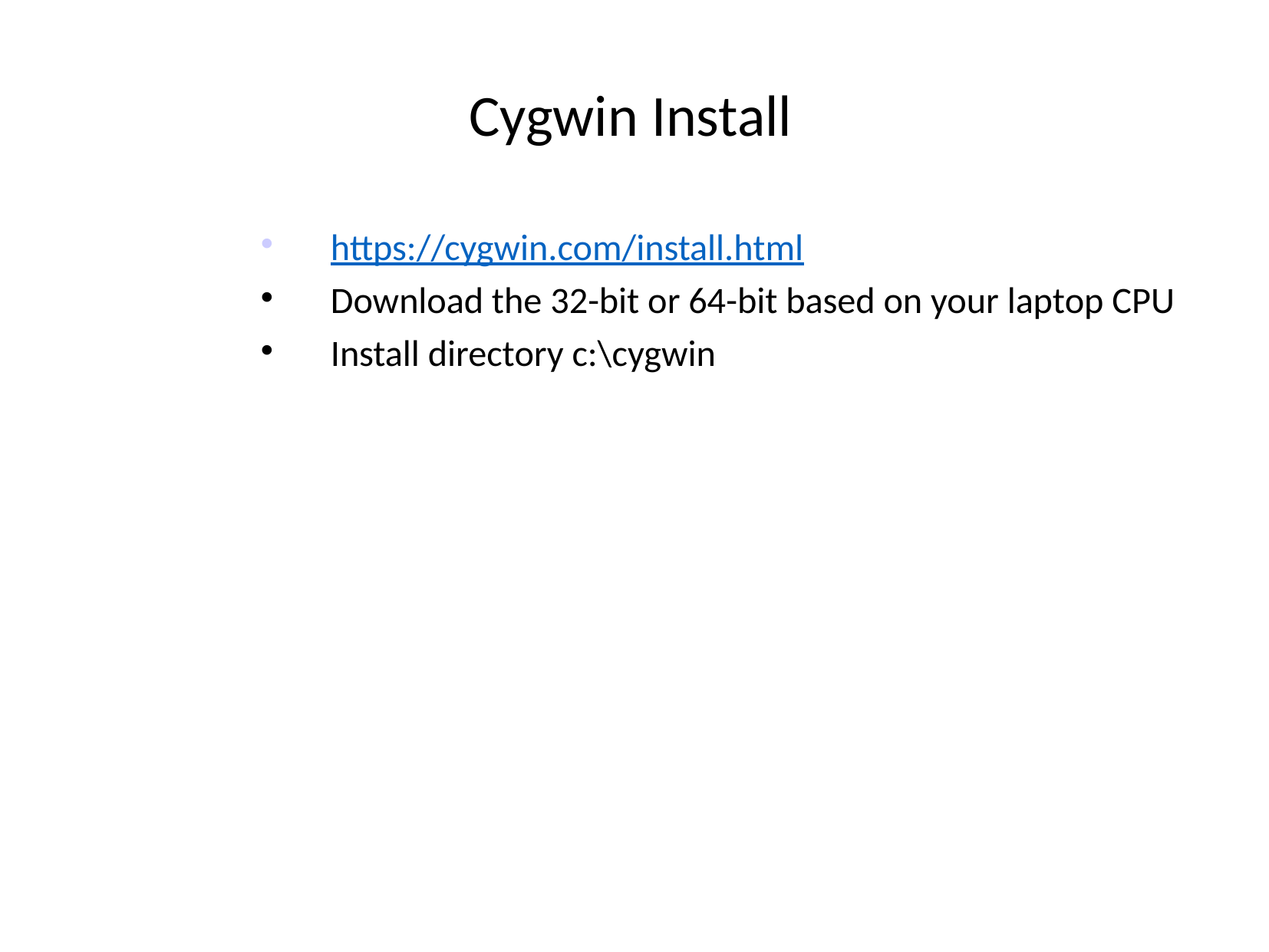

# Cygwin Install
https://cygwin.com/install.html
Download the 32-bit or 64-bit based on your laptop CPU
Install directory c:\cygwin